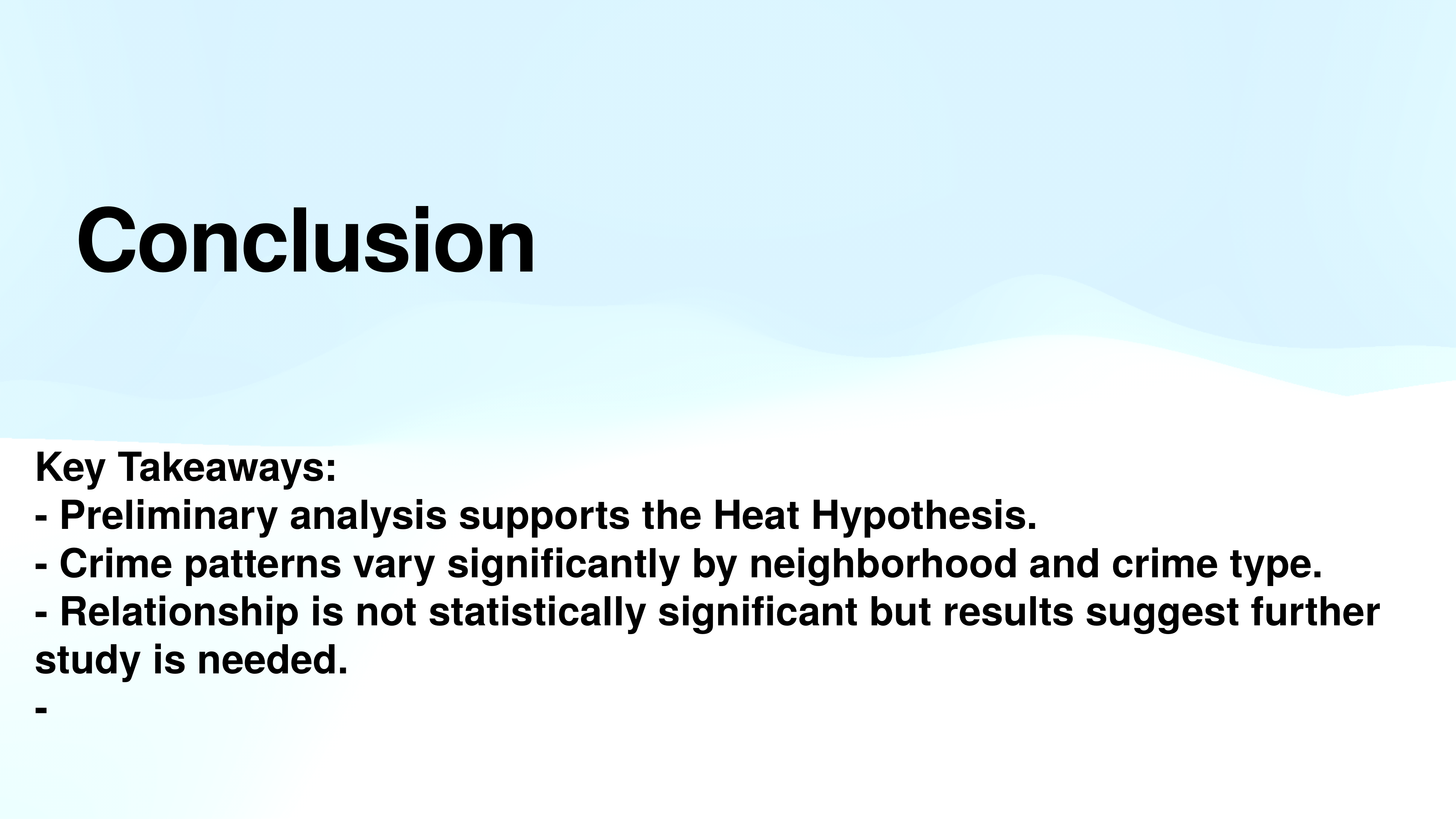

# Conclusion
Key Takeaways:
- Preliminary analysis supports the Heat Hypothesis.
- Crime patterns vary significantly by neighborhood and crime type.
- Relationship is not statistically significant but results suggest further study is needed.
-